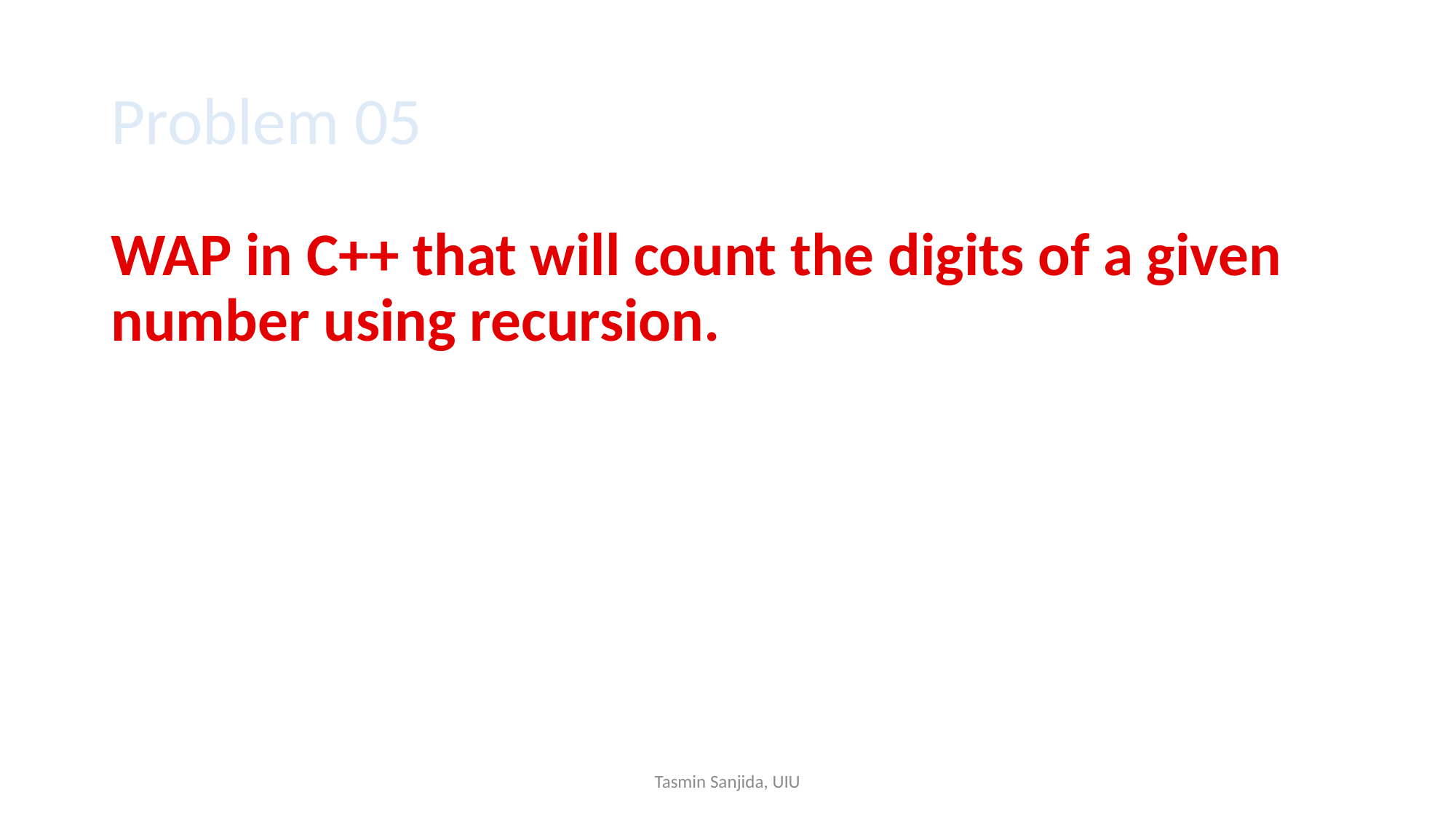

# Problem 05
WAP in C++ that will count the digits of a given number using recursion.
Tasmin Sanjida, UIU
8